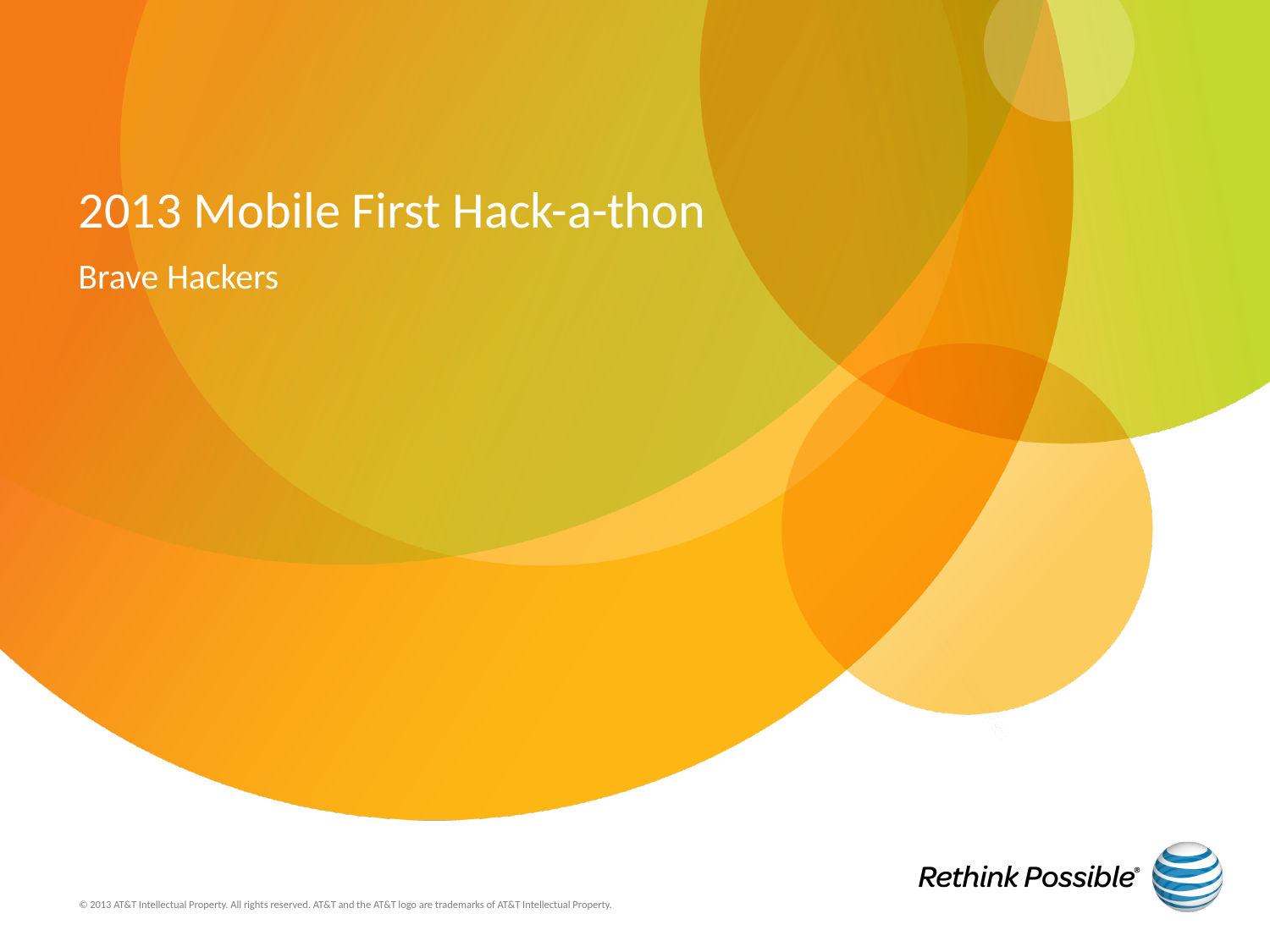

# 2013 Mobile First Hack-a-thon
Brave Hackers
© 2013 AT&T Intellectual Property. All rights reserved. AT&T and the AT&T logo are trademarks of AT&T Intellectual Property.